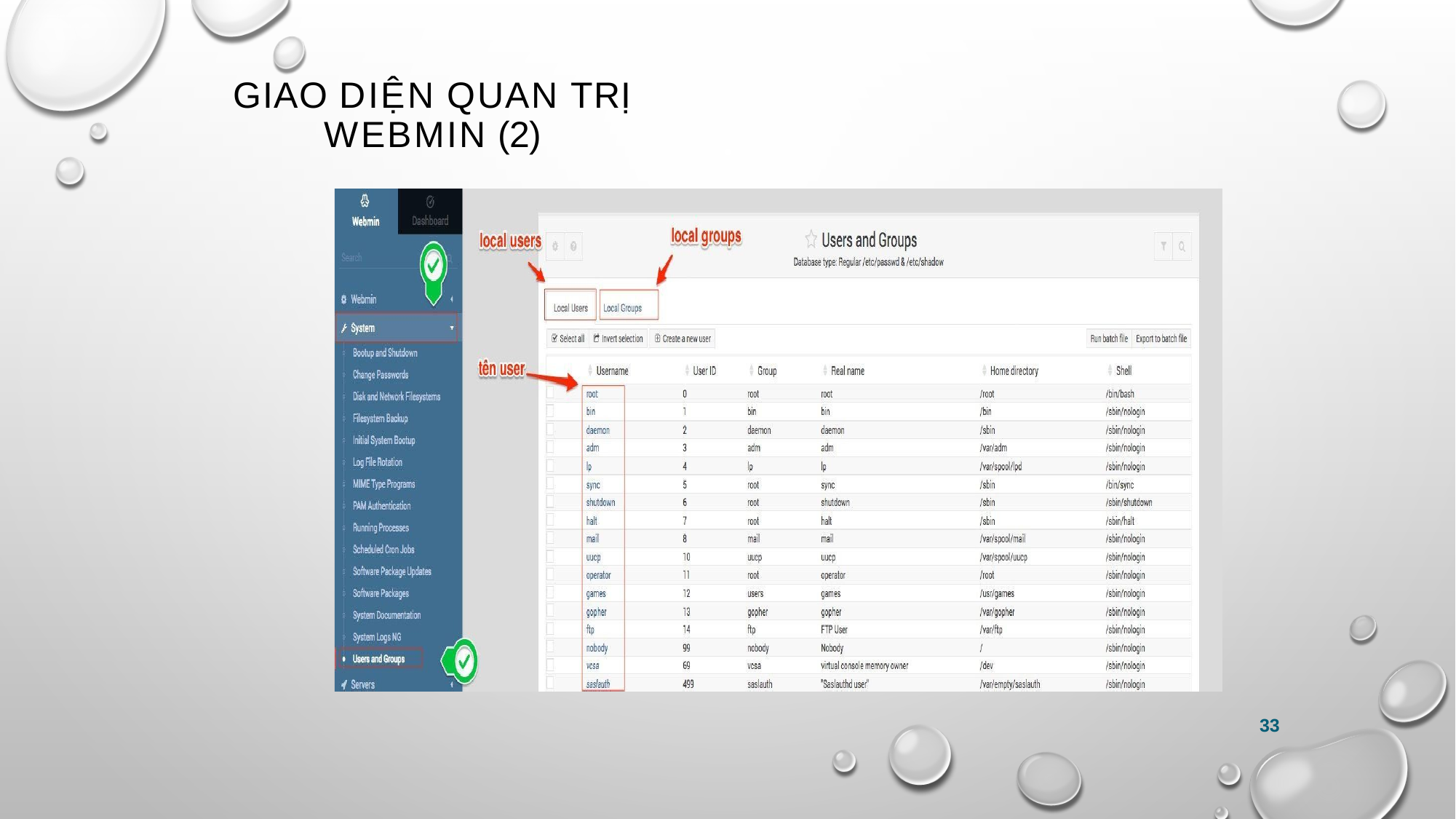

# Giao diện quan trị webmin (2)

33